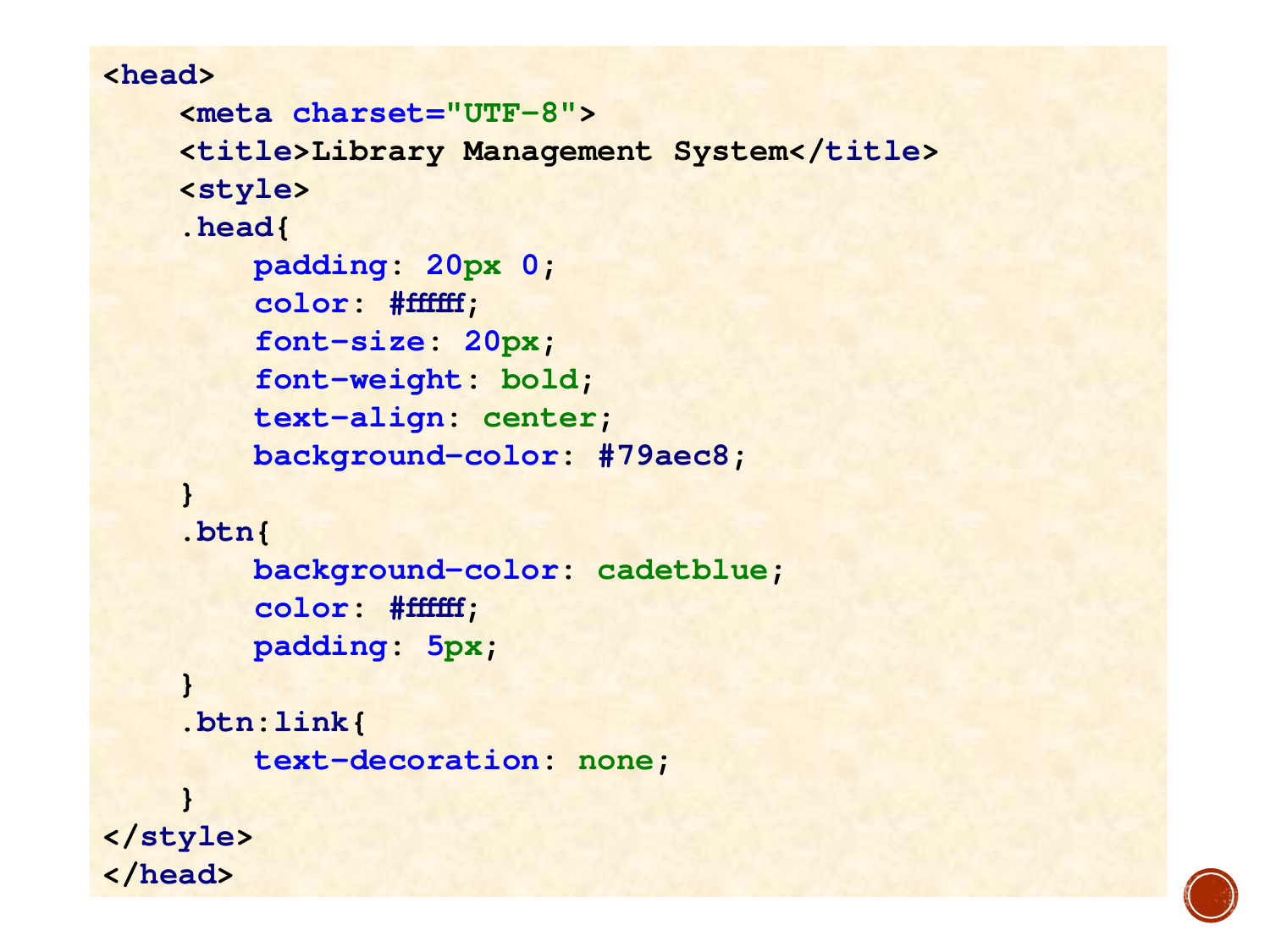

<head>
    <meta charset="UTF-8">
    <title>Library Management System</title>
    <style>
    .head{
        padding: 20px 0;
        color: #ffffff;
        font-size: 20px;
        font-weight: bold;
        text-align: center;
        background-color: #79aec8;
    }
    .btn{
        background-color: cadetblue;
        color: #ffffff;
        padding: 5px;
    }
    .btn:link{
        text-decoration: none;
    }
</style>
</head>